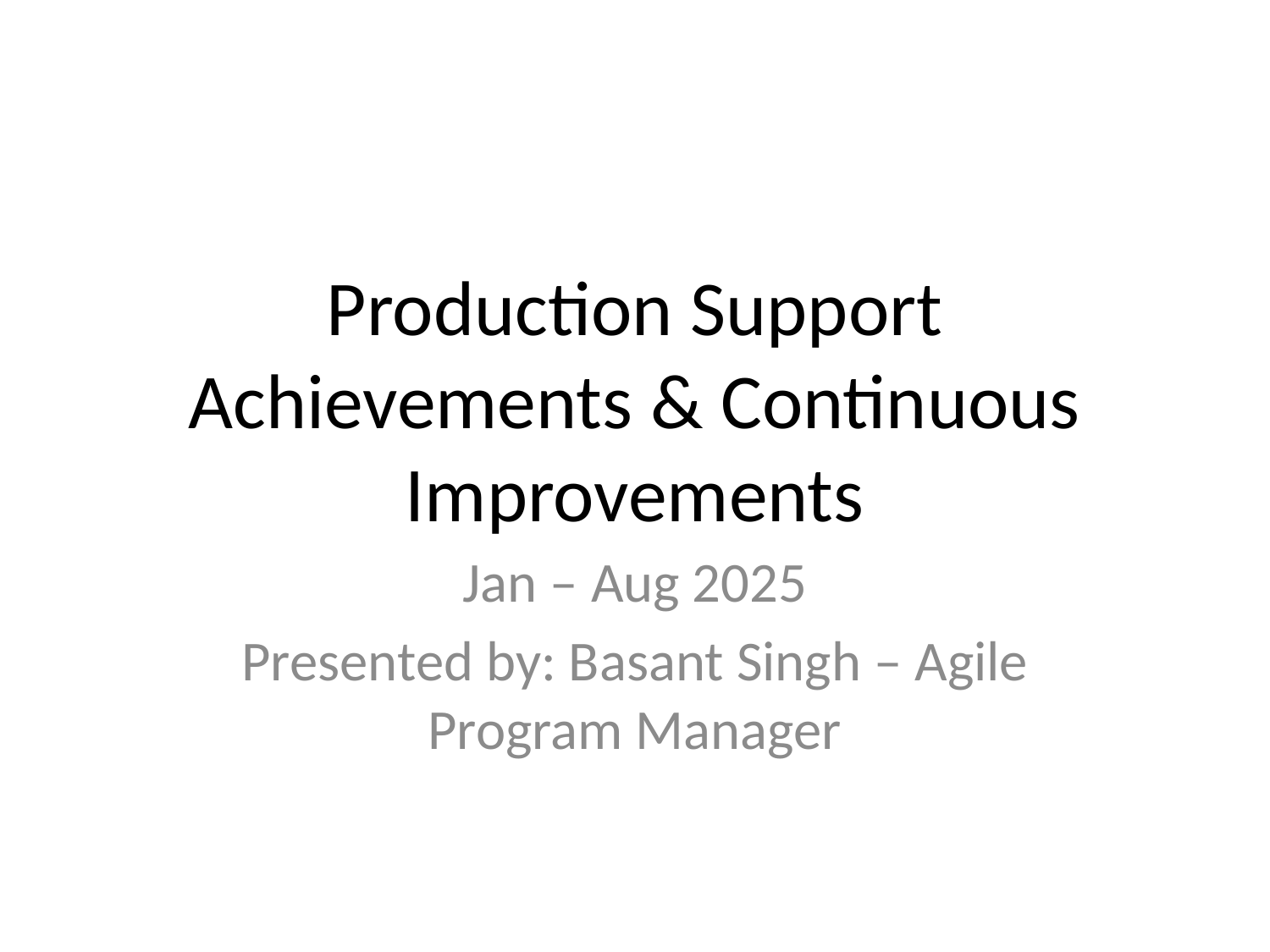

# Production Support Achievements & Continuous Improvements
Jan – Aug 2025
Presented by: Basant Singh – Agile Program Manager